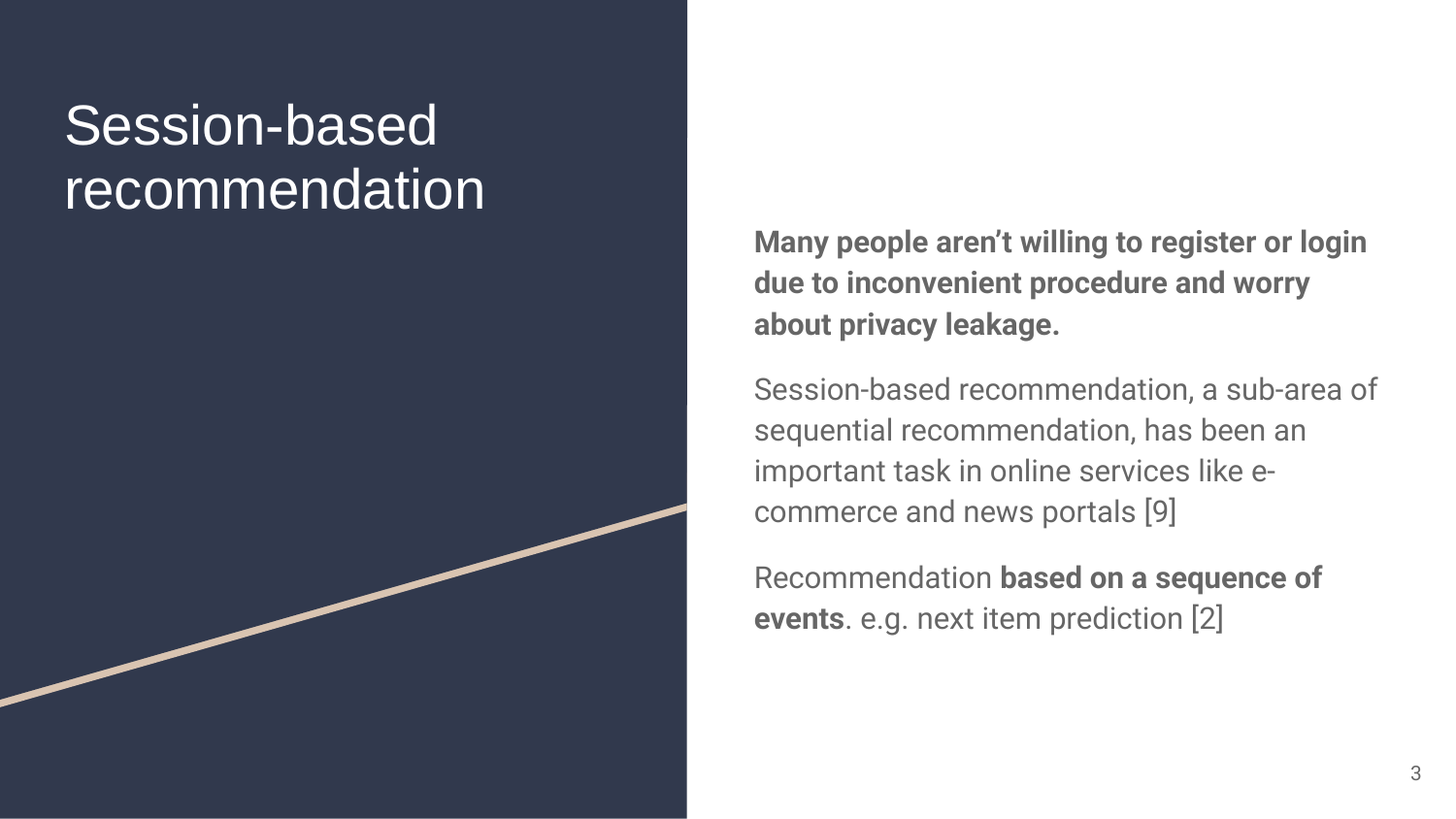

# Session-based recommendation

Many people aren’t willing to register or login due to inconvenient procedure and worry about privacy leakage.
Session-based recommendation, a sub-area of sequential recommendation, has been an important task in online services like e-commerce and news portals [9]
Recommendation based on a sequence of events. e.g. next item prediction [2]
3